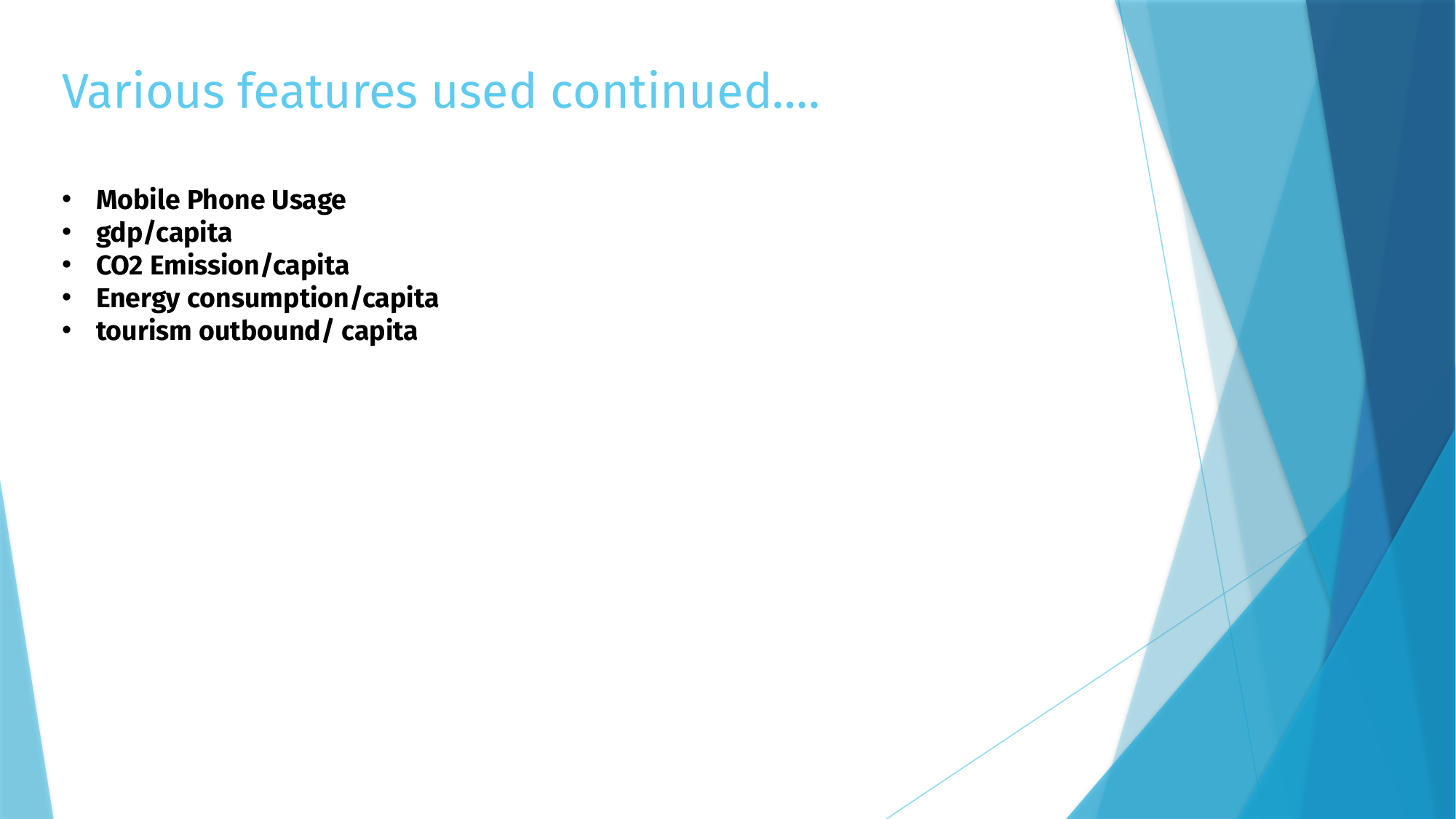

Various features used continued….
Mobile Phone Usage
gdp/capita
CO2 Emission/capita
Energy consumption/capita
tourism outbound/ capita